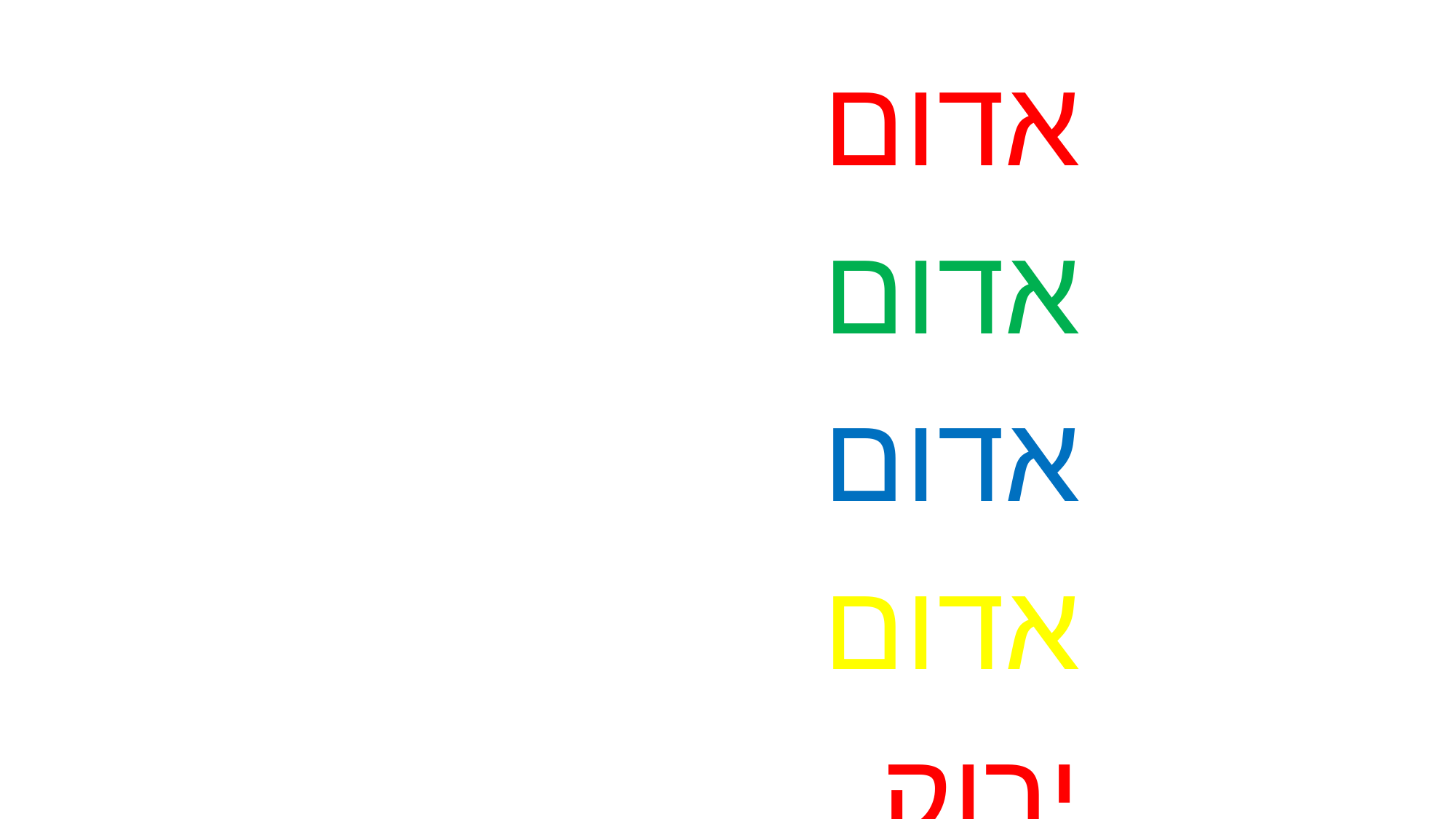

אדום
אדום
אדום
אדום
ירוק
ירוק
ירוק
ירוק
כחול
כחול
כחול
כחול
צהוב
צהוב
צהוב
צהוב